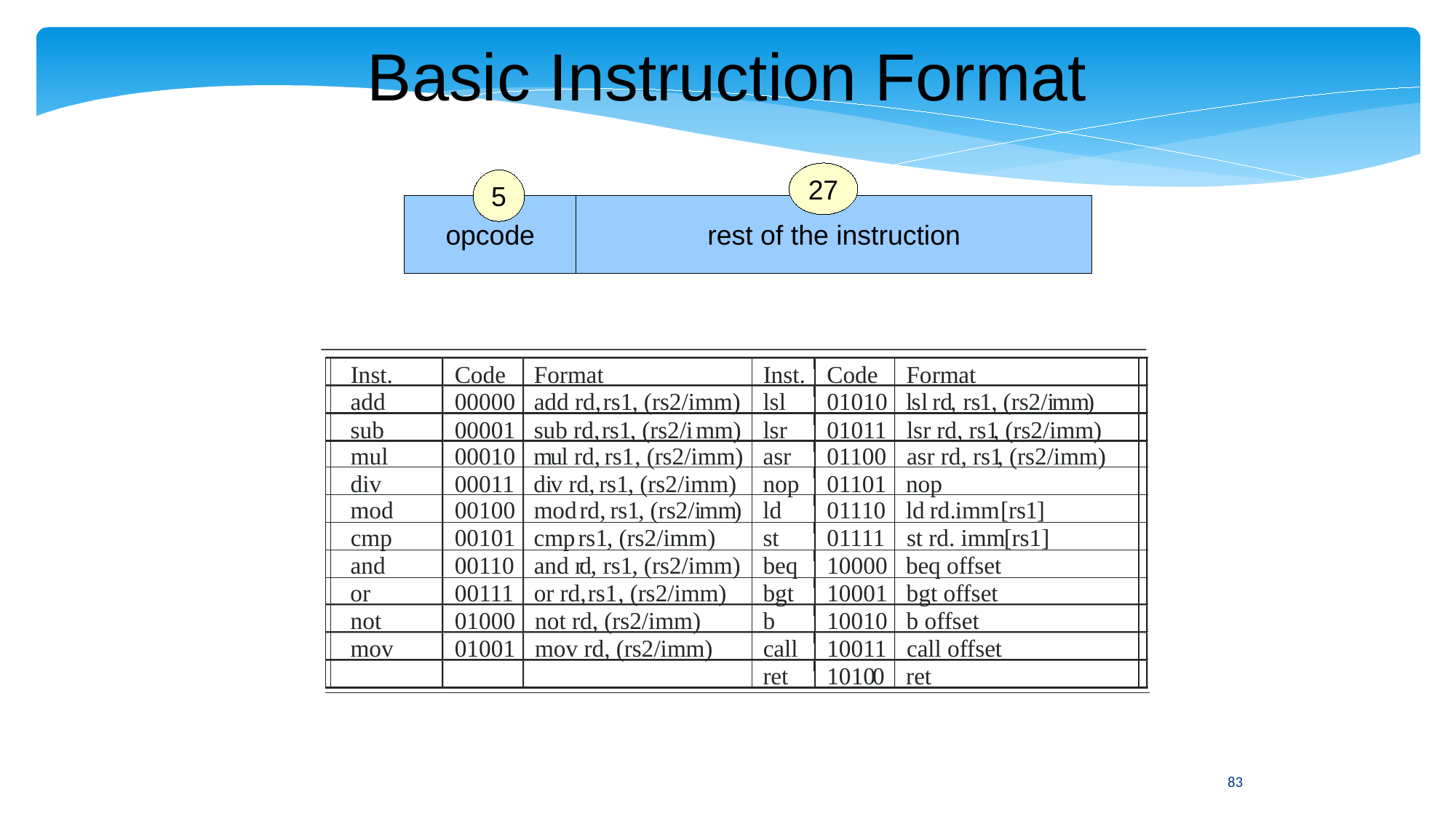

Basic Instruction Format
27
5
opcode
rest of the instruction

Inst.

Code

Format

Inst.

Code

Format

add

00000

add rd,
rs1
, (rs2/imm)

lsl

01010

l
s
l
rd
,
rs
1
, (rs2/i
mm
)

sub
00001
sub rd,
rs1
, (rs2/i
 mm)
lsr

01011
lsr rd, rs1
, (rs2/imm)

mul

00010

m
u
l
rd,
rs1
, (rs2/imm)

asr
01100
asr rd, rs1
, (rs2/imm)

div

00011
di
v rd,
rs1
, (rs2/imm)
nop
01101
nop

mod

00100

mod
rd,
rs1
, (rs2/i
mm
)

ld

01110

ld
rd.
imm
[rs
1
]

cmp
00101
cmp
rs1
, (rs2/imm)
st
01111
st rd. imm
 [rs1]

and
00110
and r
d
,
rs1
, (rs2/imm)
beq
10000
be
q offset

or

00111

or rd,
rs1
, (rs2/imm)

bgt

10001

bgt offset

not

01000

not rd, (rs2/imm)

b

10010

b offset

mov

01001

mov rd, (rs2/imm)

call

10011
call offset

ret
1010
0
ret

83